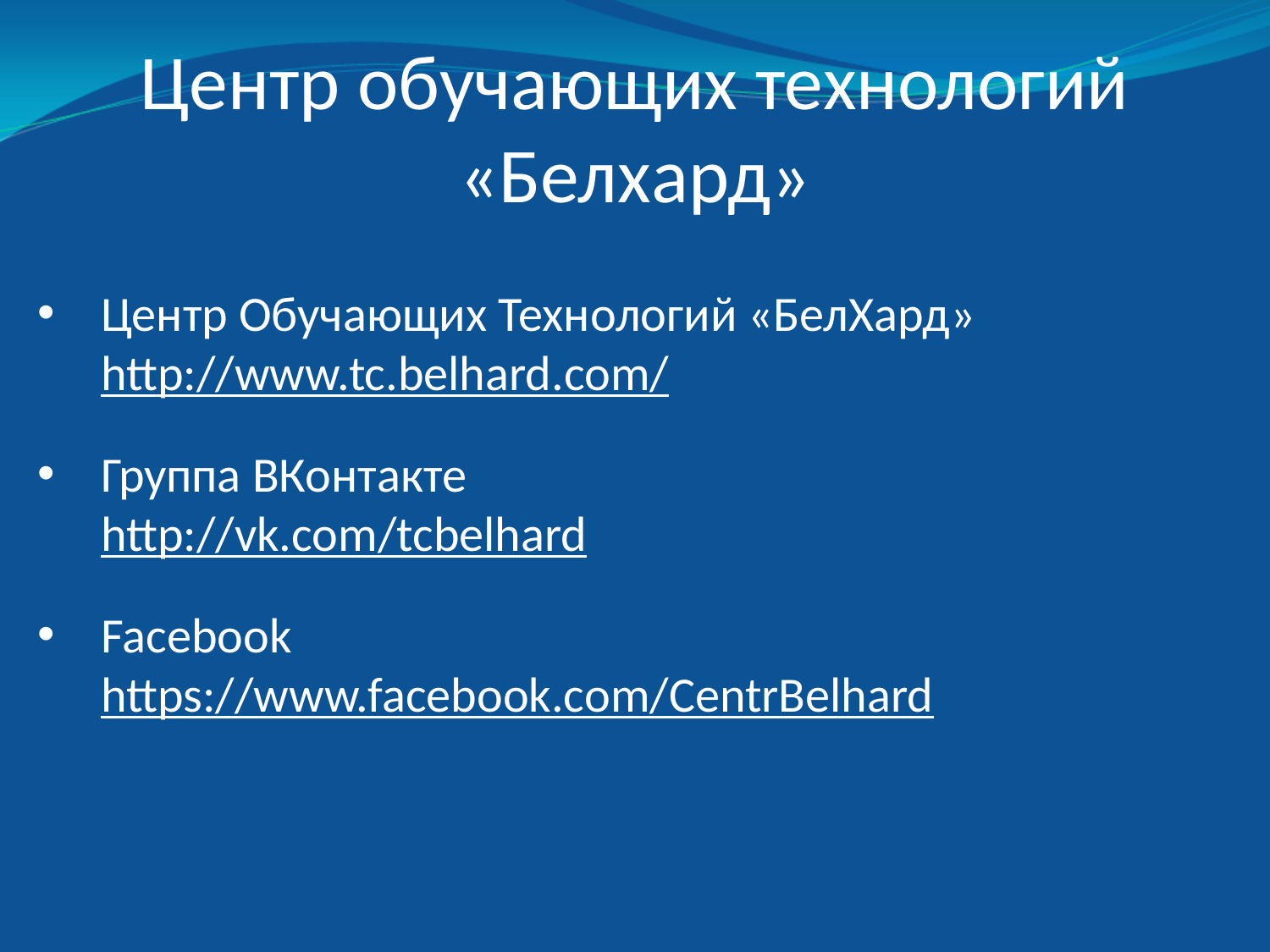

Центр обучающих технологий «Белхард»
Центр Обучающих Технологий «БелХард»
http://www.tc.belhard.com/
Группа ВКонтакте
http://vk.com/tcbelhard
Facebook
https://www.facebook.com/CentrBelhard